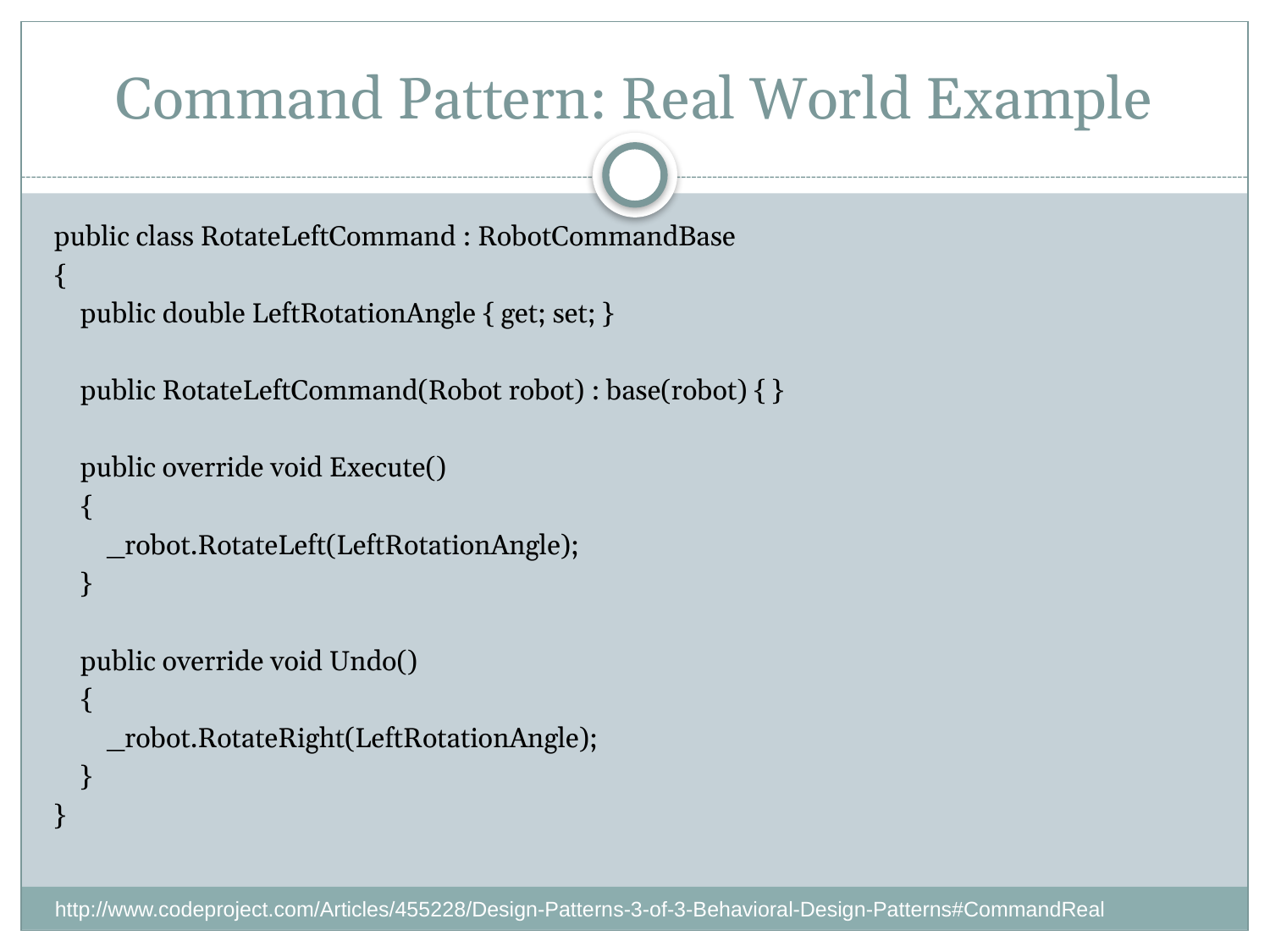

# Command Pattern: Real World Example
public class RotateLeftCommand : RobotCommandBase
{
    public double LeftRotationAngle { get; set; }

    public RotateLeftCommand(Robot robot) : base(robot) { }

    public override void Execute()
    {
        _robot.RotateLeft(LeftRotationAngle);
    }

    public override void Undo()
    {
        _robot.RotateRight(LeftRotationAngle);
    }
}
http://www.codeproject.com/Articles/455228/Design-Patterns-3-of-3-Behavioral-Design-Patterns#CommandReal